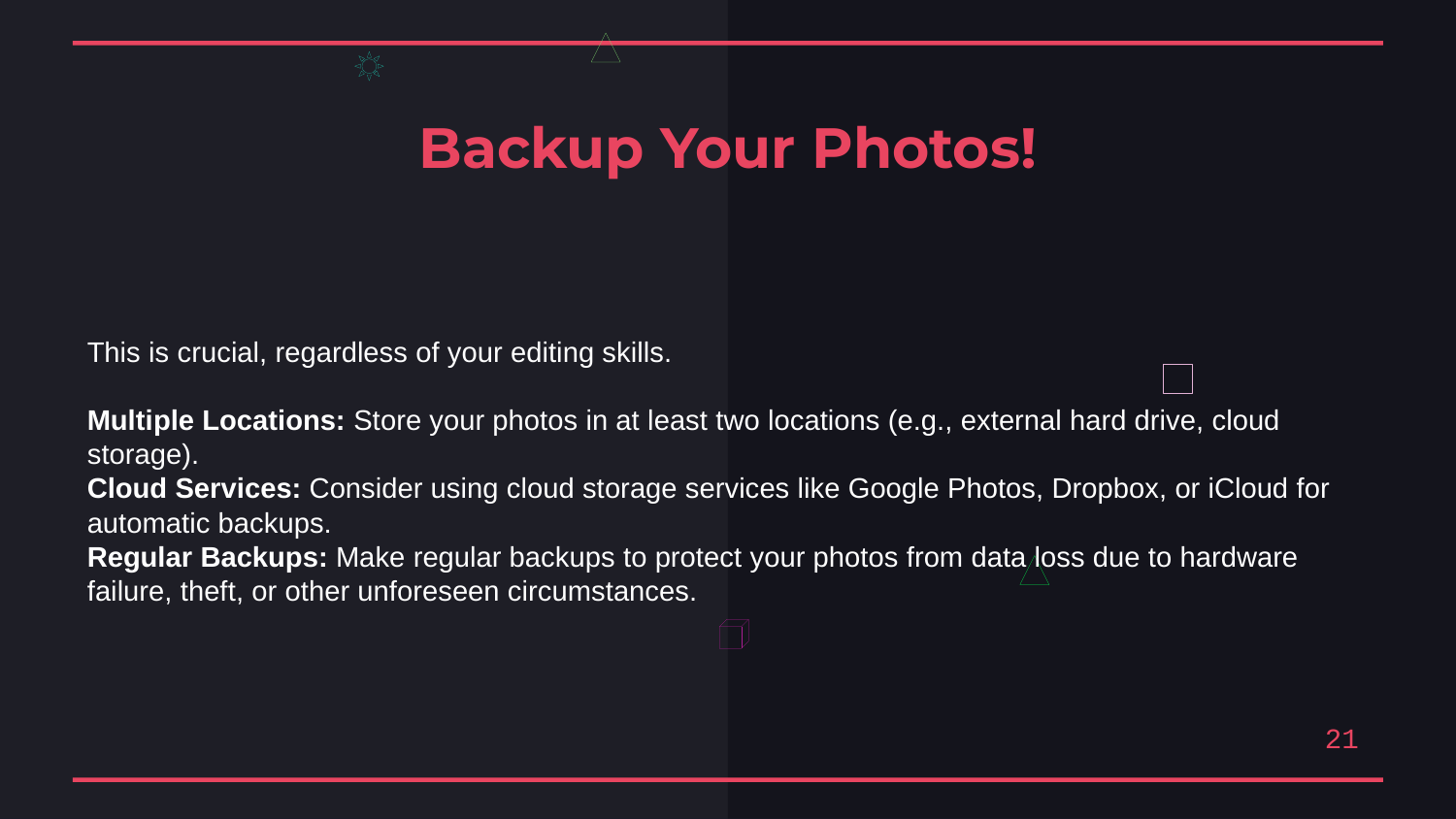

Backup Your Photos!
This is crucial, regardless of your editing skills.

Multiple Locations: Store your photos in at least two locations (e.g., external hard drive, cloud storage).
Cloud Services: Consider using cloud storage services like Google Photos, Dropbox, or iCloud for automatic backups.
Regular Backups: Make regular backups to protect your photos from data loss due to hardware failure, theft, or other unforeseen circumstances.

21